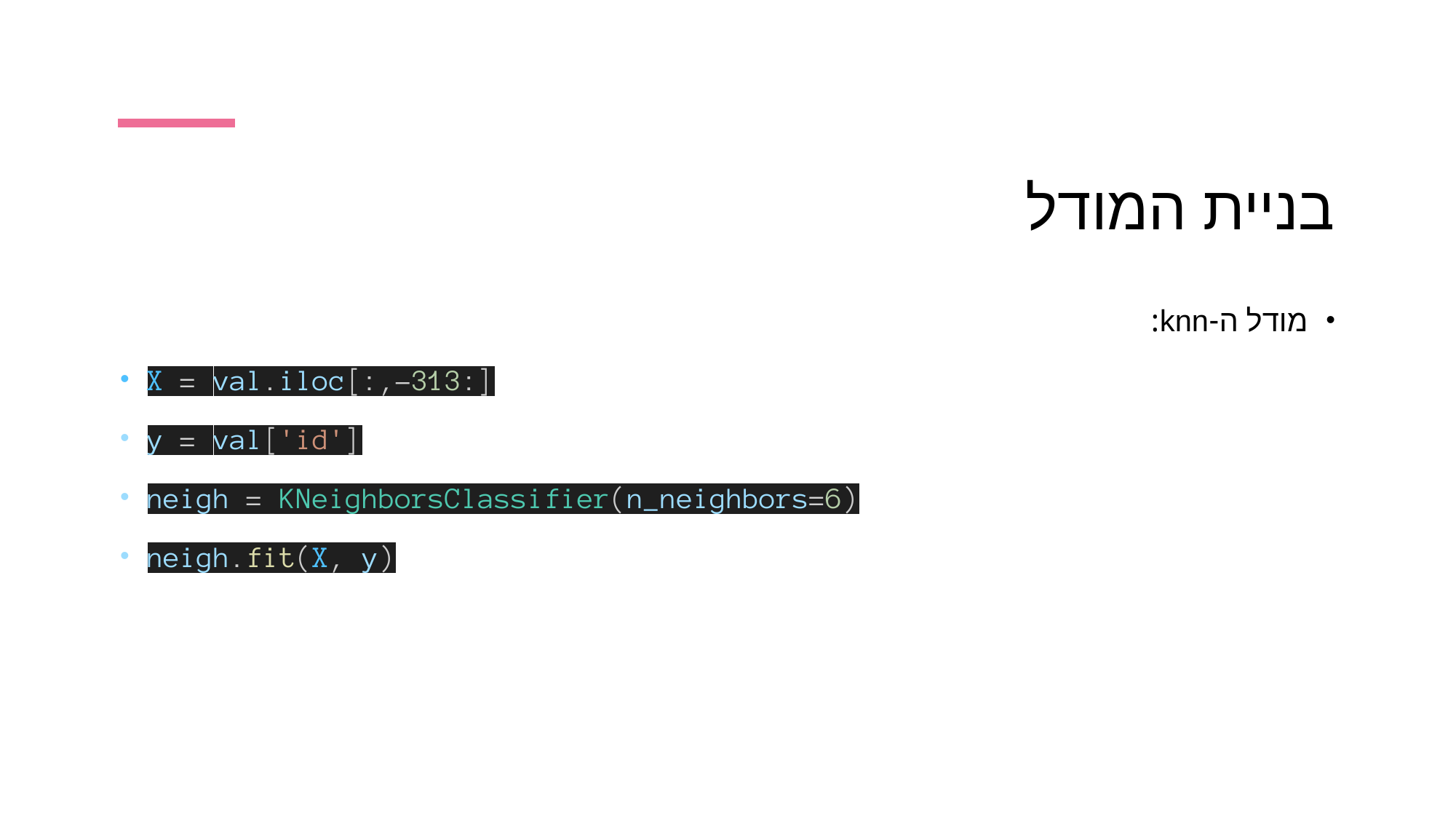

# בניית המודל
מודל ה-knn:
X = val.iloc[:,-313:]
y = val['id']
neigh = KNeighborsClassifier(n_neighbors=6)
neigh.fit(X, y)